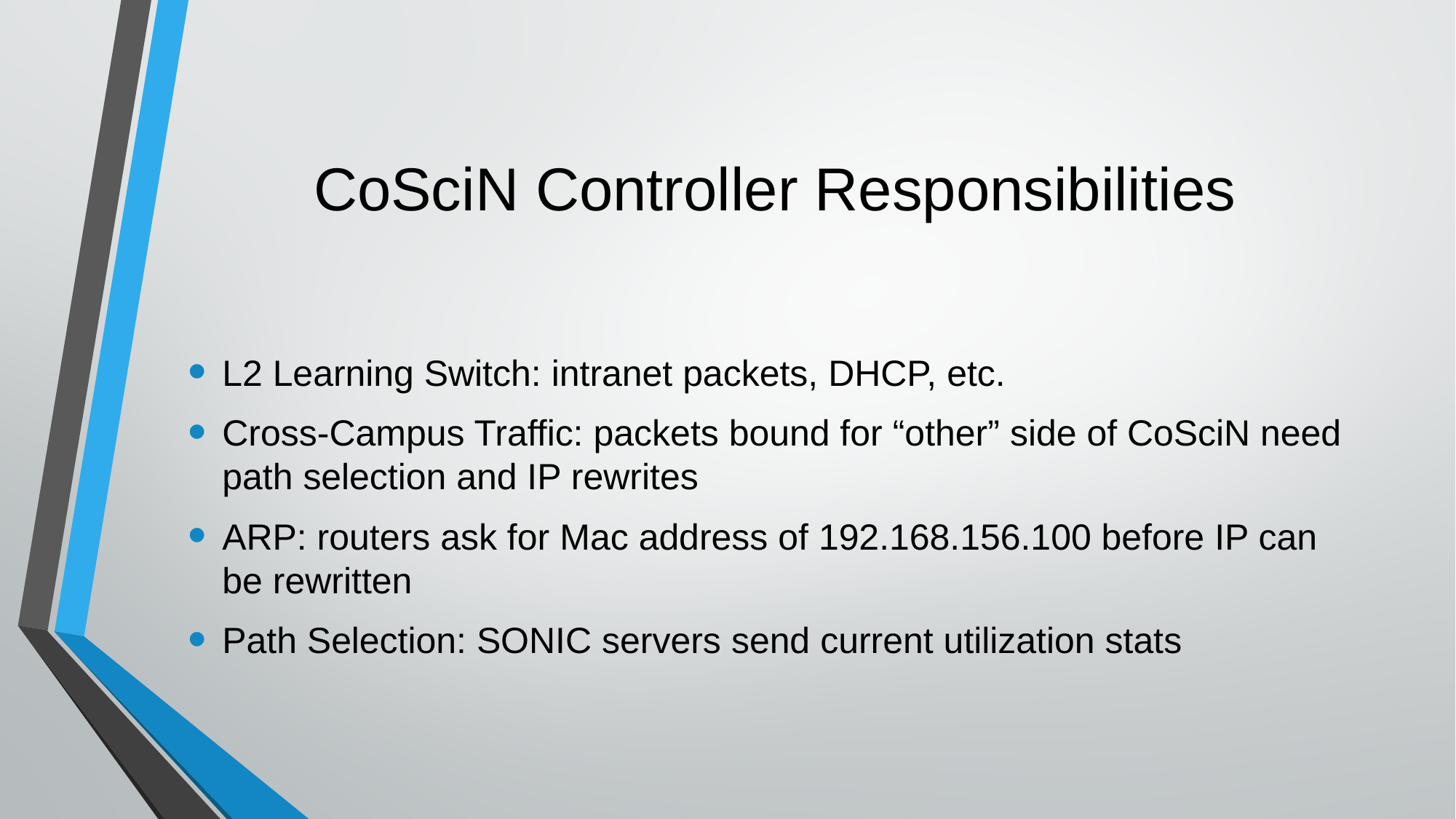

# CoSciN Controller Responsibilities
L2 Learning Switch: intranet packets, DHCP, etc.
Cross-Campus Traffic: packets bound for “other” side of CoSciN need path selection and IP rewrites
ARP: routers ask for Mac address of 192.168.156.100 before IP can be rewritten
Path Selection: SONIC servers send current utilization stats